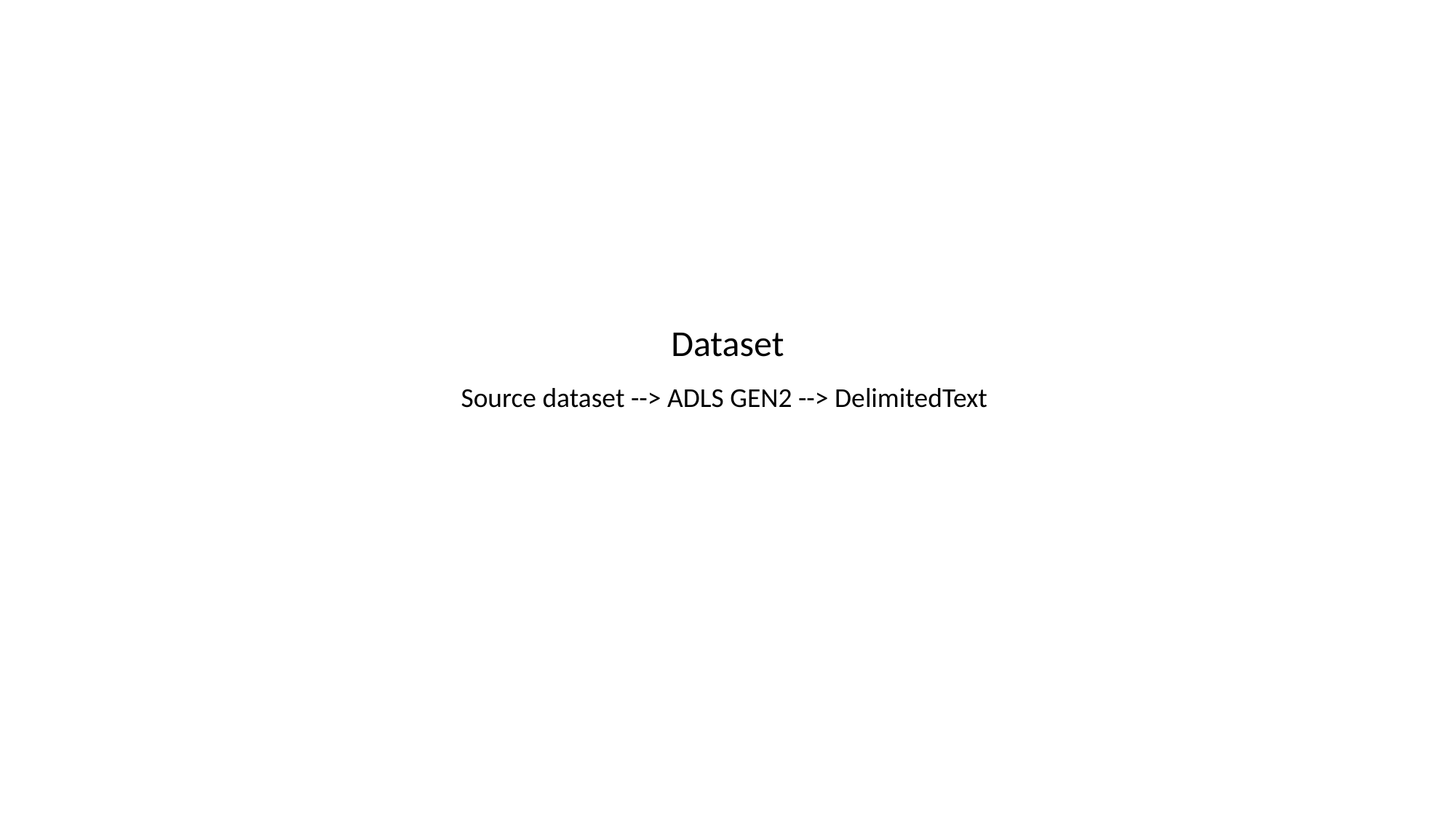

Dataset
Source dataset --> ADLS GEN2 --> DelimitedText